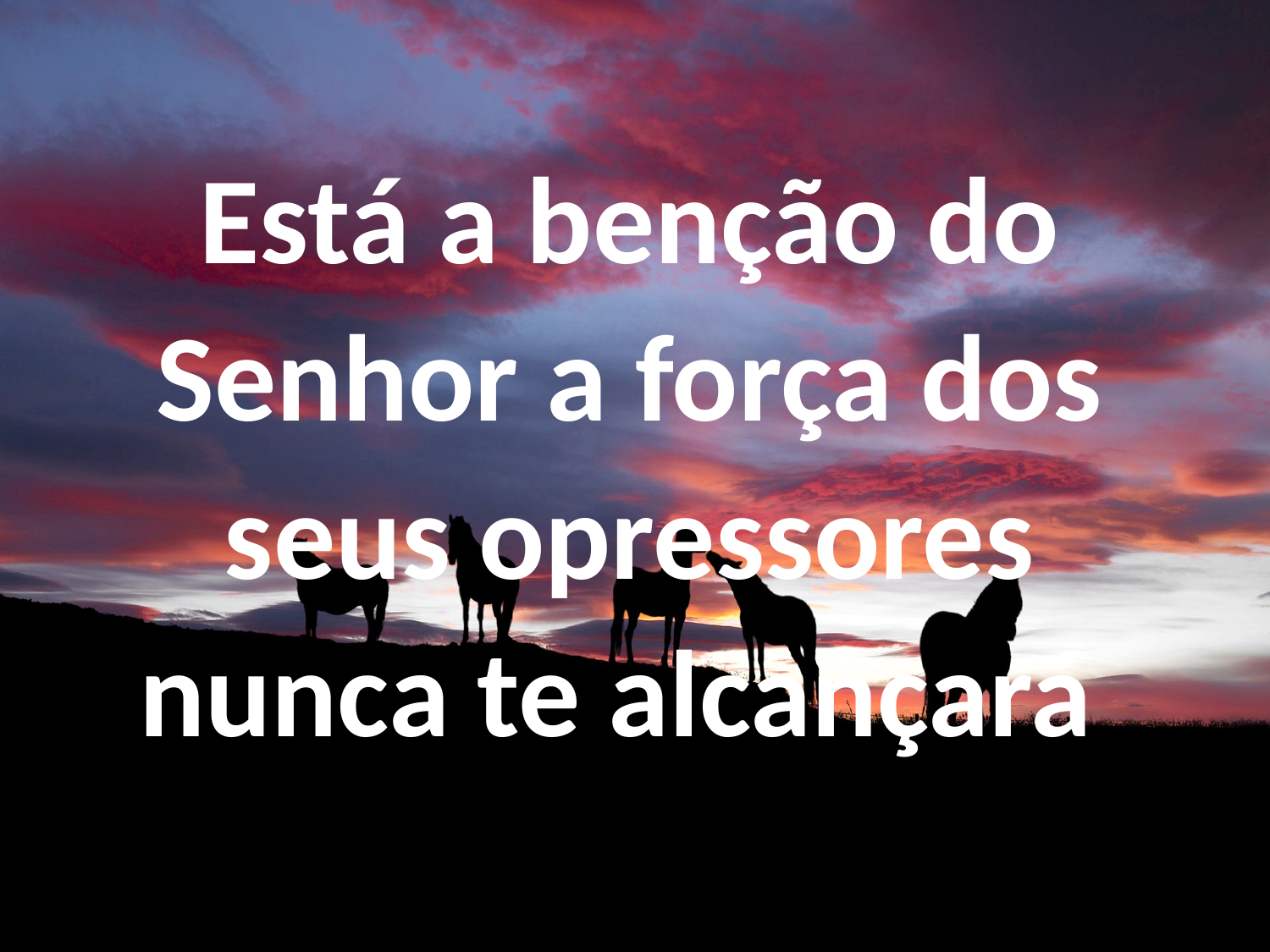

Está a benção do
Senhor a força dos
seus opressores
nunca te alcançará